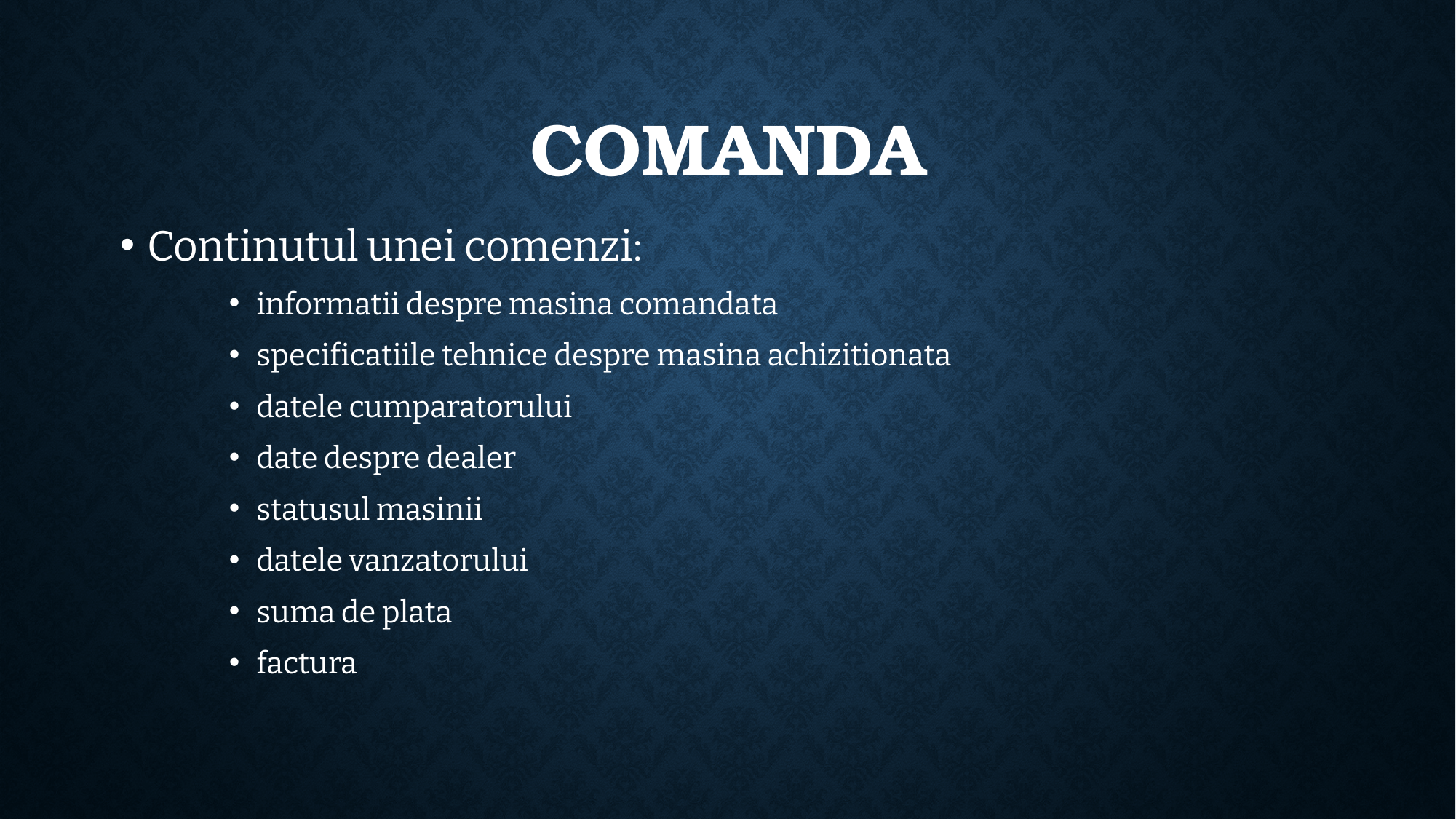

# Comanda
Continutul unei comenzi:
informatii despre masina comandata
specificatiile tehnice despre masina achizitionata
datele cumparatorului
date despre dealer
statusul masinii
datele vanzatorului
suma de plata
factura